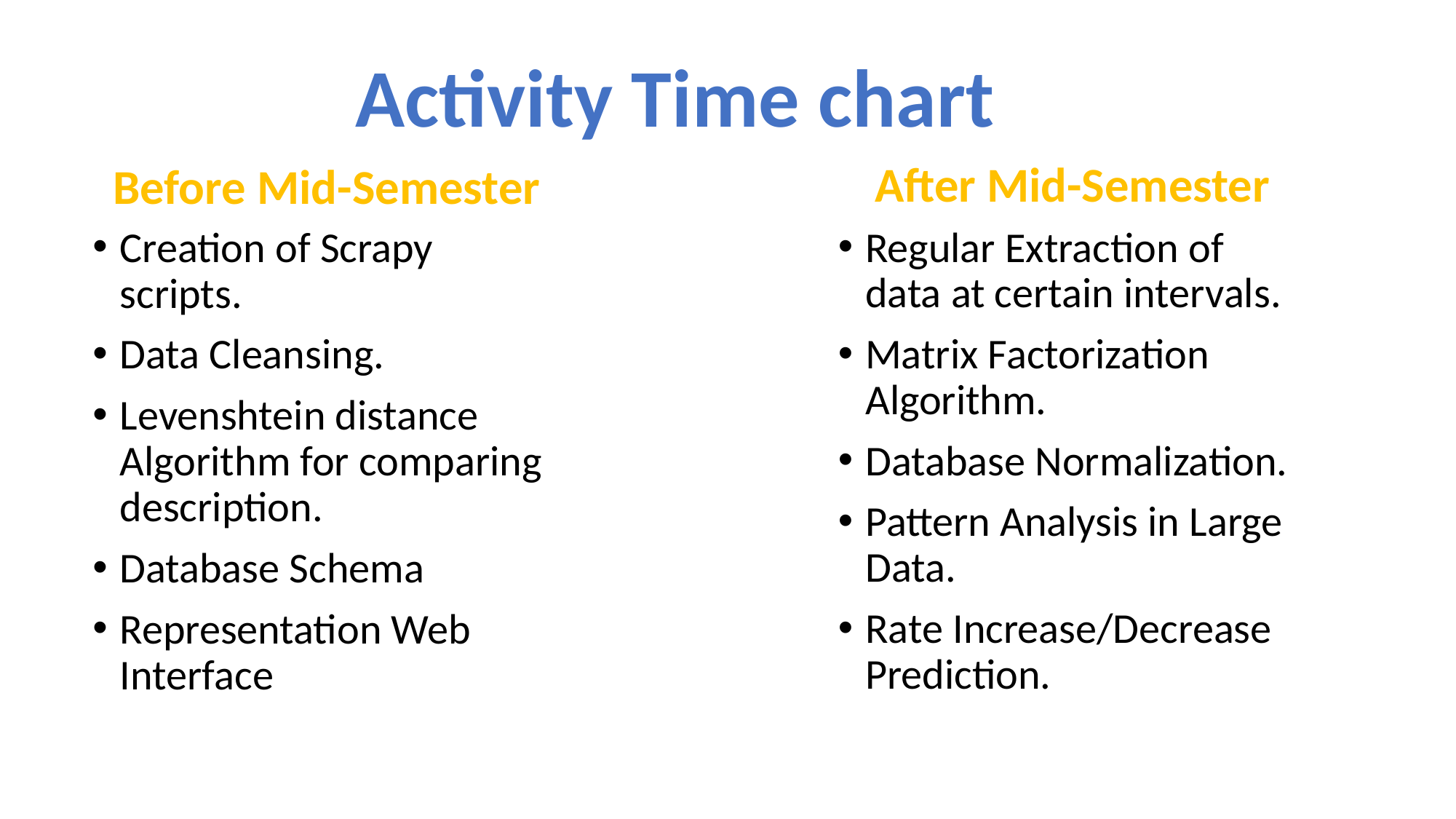

Activity Time chart
After Mid-Semester
Before Mid-Semester
Creation of Scrapy scripts.
Data Cleansing.
Levenshtein distance Algorithm for comparing description.
Database Schema
Representation Web Interface
Regular Extraction of data at certain intervals.
Matrix Factorization Algorithm.
Database Normalization.
Pattern Analysis in Large Data.
Rate Increase/Decrease Prediction.